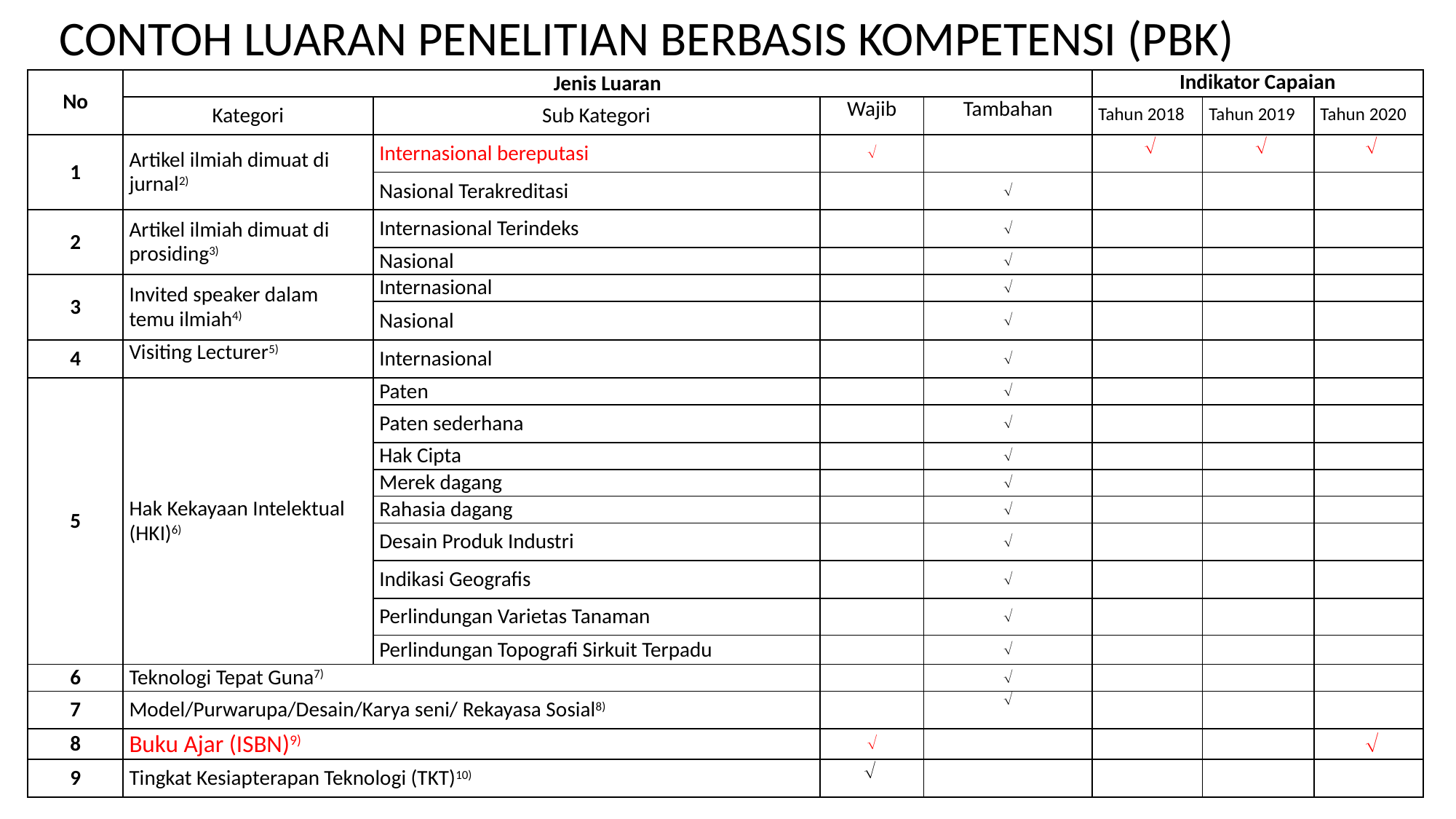

CONTOH LUARAN PENELITIAN BERBASIS KOMPETENSI (PBK)
| No | Jenis Luaran |  |  |  | Indikator Capaian |  |  |
| --- | --- | --- | --- | --- | --- | --- | --- |
|  | Kategori | Sub Kategori | Wajib | Tambahan | Tahun 2018 | Tahun 2019 | Tahun 2020 |
| 1 | Artikel ilmiah dimuat di jurnal2) | Internasional bereputasi | √ |  | √ | √ | √ |
|  |  | Nasional Terakreditasi |  | √ |  |  |  |
| 2 | Artikel ilmiah dimuat di prosiding3) | Internasional Terindeks |  | √ |  |  |  |
|  |  | Nasional |  | √ |  |  |  |
| 3 | Invited speaker dalam temu ilmiah4) | Internasional |  | √ |  |  |  |
|  |  | Nasional |  | √ |  |  |  |
| 4 | Visiting Lecturer5) | Internasional |  | √ |  |  |  |
| 5 | Hak Kekayaan Intelektual (HKI)6) | Paten |  | √ |  |  |  |
|  |  | Paten sederhana |  | √ |  |  |  |
|  |  | Hak Cipta |  | √ |  |  |  |
|  |  | Merek dagang |  | √ |  |  |  |
|  |  | Rahasia dagang |  | √ |  |  |  |
|  |  | Desain Produk Industri |  | √ |  |  |  |
|  |  | Indikasi Geografis |  | √ |  |  |  |
|  |  | Perlindungan Varietas Tanaman |  | √ |  |  |  |
|  |  | Perlindungan Topografi Sirkuit Terpadu |  | √ |  |  |  |
| 6 | Teknologi Tepat Guna7) |  |  | √ |  |  |  |
| 7 | Model/Purwarupa/Desain/Karya seni/ Rekayasa Sosial8) |  |  | √ |  |  |  |
| 8 | Buku Ajar (ISBN)9) |  | √ |  |  |  | √ |
| 9 | Tingkat Kesiapterapan Teknologi (TKT)10) |  | √ |  |  |  |  |